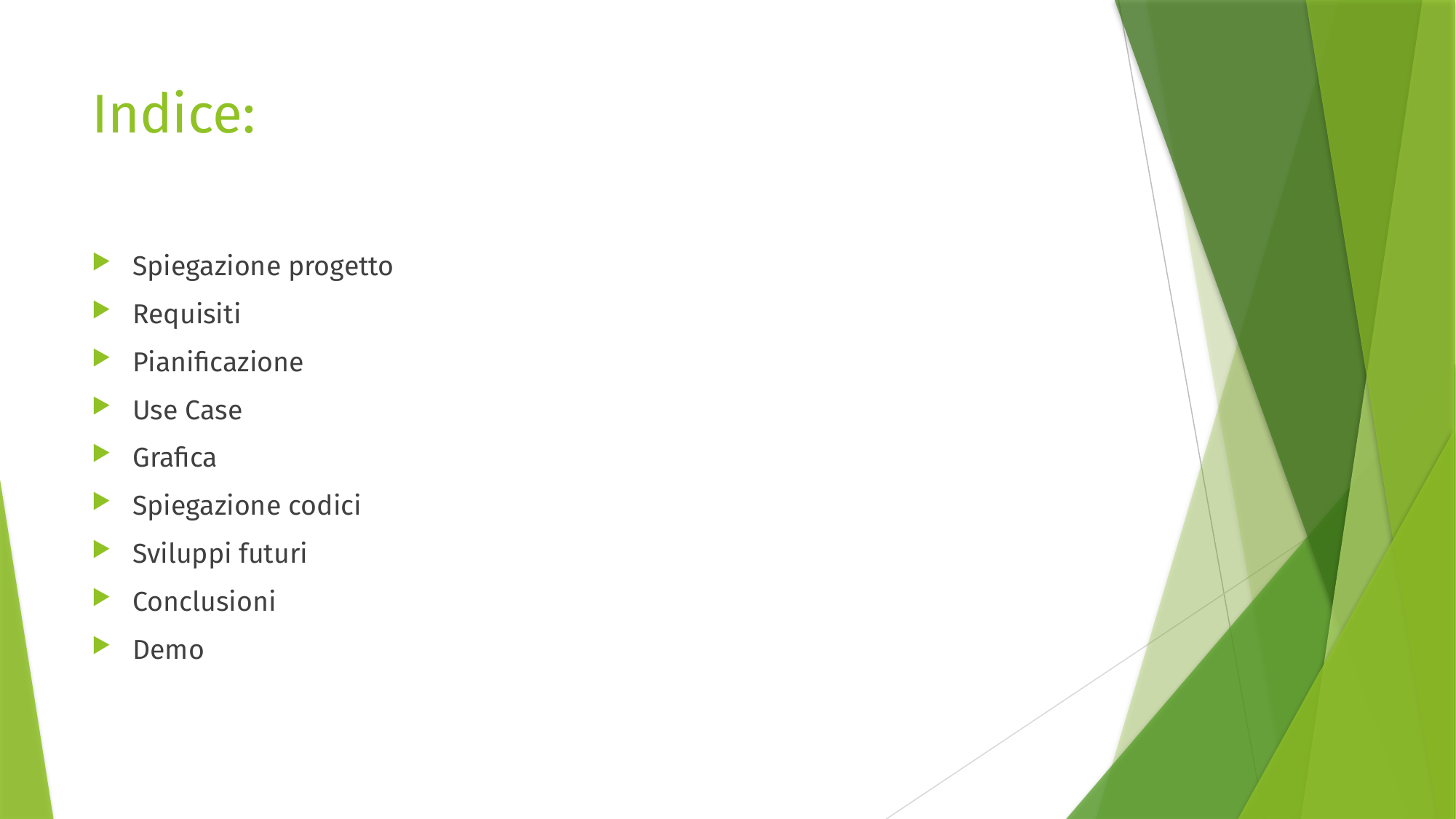

# Indice:
Spiegazione progetto
Requisiti
Pianificazione
Use Case
Grafica
Spiegazione codici
Sviluppi futuri
Conclusioni
Demo